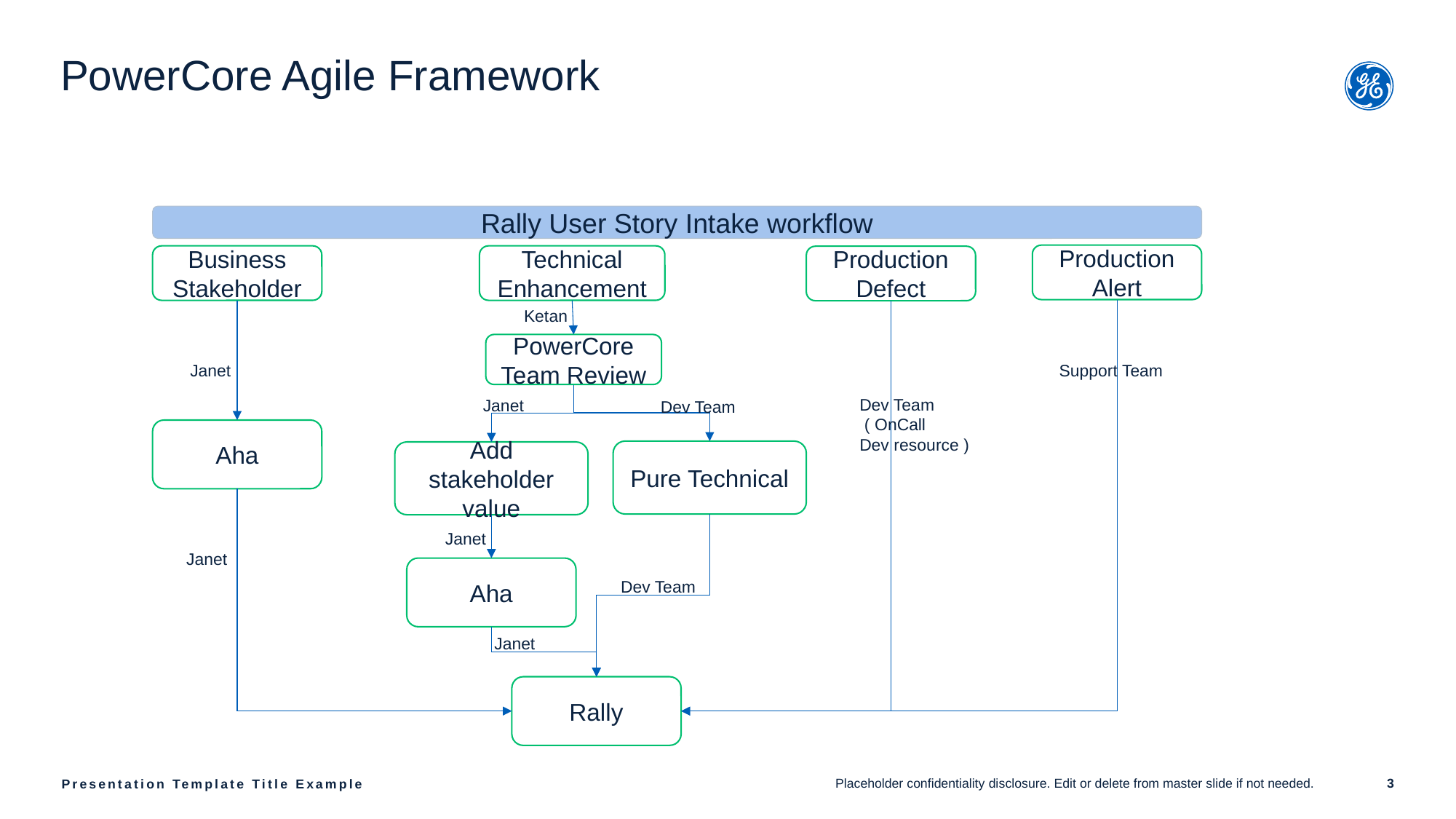

# PowerCore Agile Framework
Rally User Story Intake workflow
Production Alert
Business
Stakeholder
Technical Enhancement
Production Defect
Ketan
PowerCore Team Review
Janet
Support Team

Dev Team
 ( OnCall
Dev resource )
Janet
Dev Team
Aha
Pure Technical
Add stakeholder value
Janet
Janet
Aha
Dev Team
Janet
Rally
3
Presentation Template Title Example